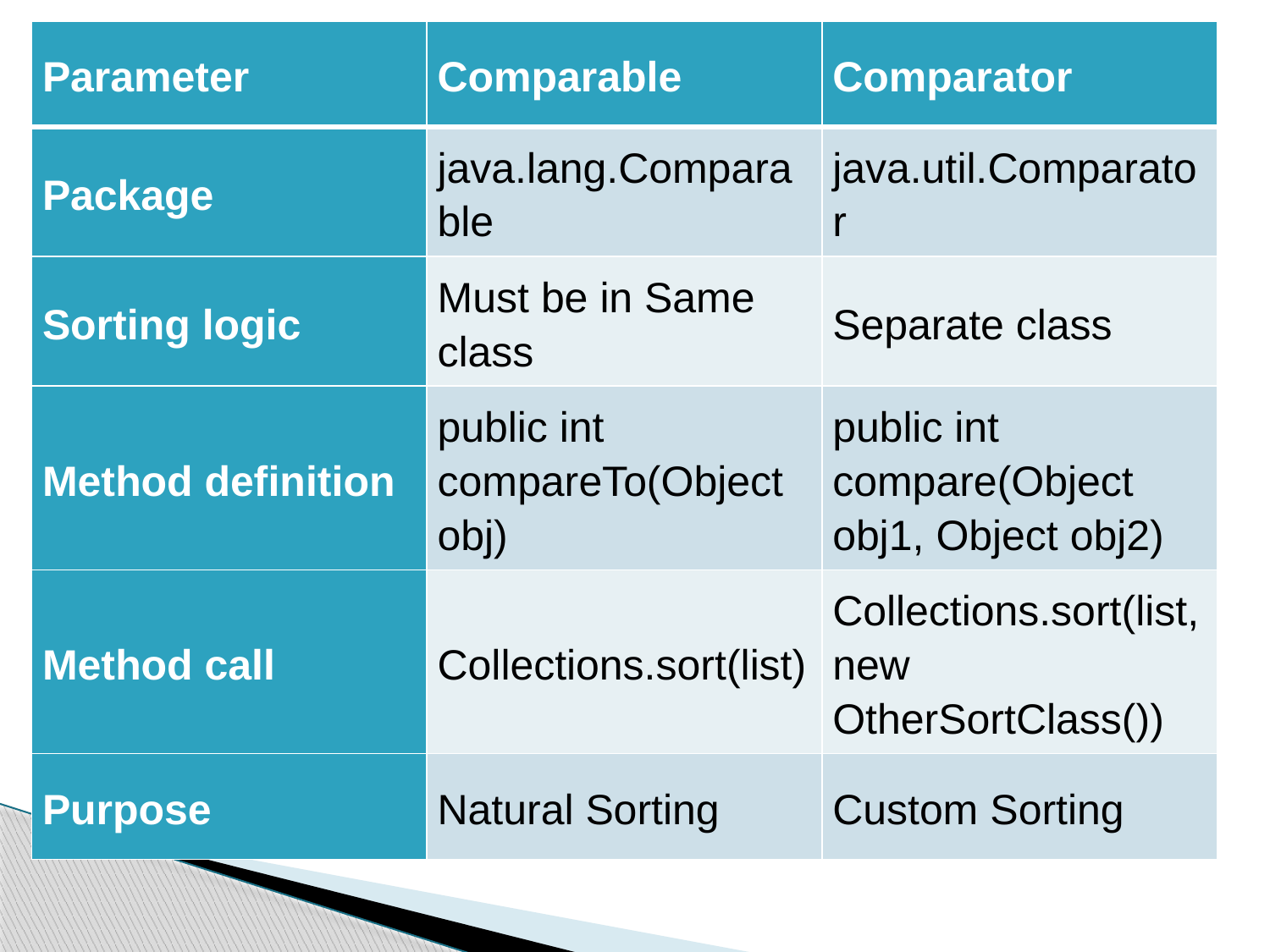

| Parameter | Comparable | Comparator |
| --- | --- | --- |
| Package | java.lang.Comparable | java.util.Comparator |
| Sorting logic | Must be in Same class | Separate class |
| Method definition | public int compareTo(Object obj) | public int compare(Object obj1, Object obj2) |
| Method call | Collections.sort(list) | Collections.sort(list, new OtherSortClass()) |
| Purpose | Natural Sorting | Custom Sorting |
#